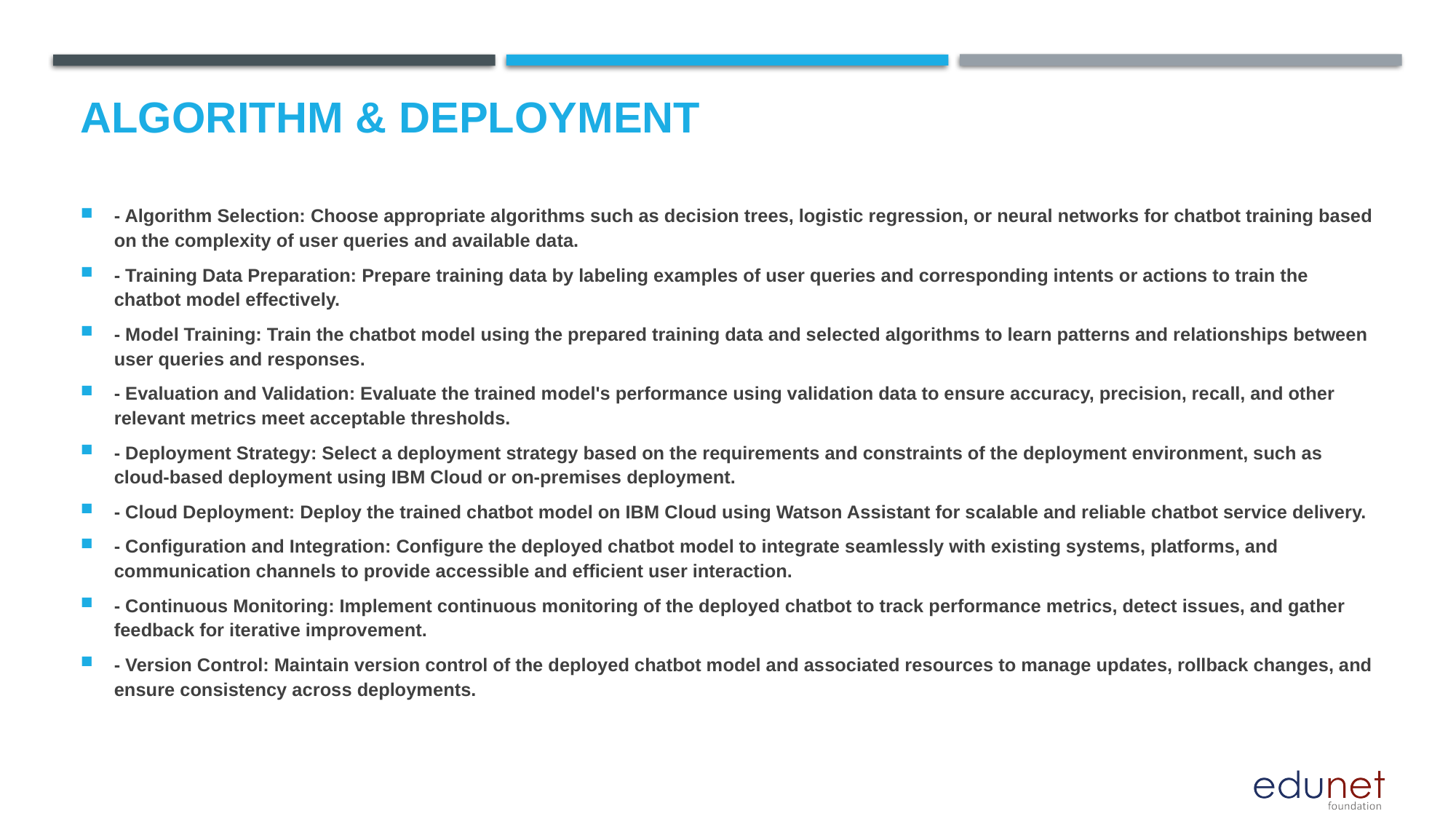

# Algorithm & Deployment

- Algorithm Selection: Choose appropriate algorithms such as decision trees, logistic regression, or neural networks for chatbot training based on the complexity of user queries and available data.
- Training Data Preparation: Prepare training data by labeling examples of user queries and corresponding intents or actions to train the chatbot model effectively.
- Model Training: Train the chatbot model using the prepared training data and selected algorithms to learn patterns and relationships between user queries and responses.
- Evaluation and Validation: Evaluate the trained model's performance using validation data to ensure accuracy, precision, recall, and other relevant metrics meet acceptable thresholds.
- Deployment Strategy: Select a deployment strategy based on the requirements and constraints of the deployment environment, such as cloud-based deployment using IBM Cloud or on-premises deployment.
- Cloud Deployment: Deploy the trained chatbot model on IBM Cloud using Watson Assistant for scalable and reliable chatbot service delivery.
- Configuration and Integration: Configure the deployed chatbot model to integrate seamlessly with existing systems, platforms, and communication channels to provide accessible and efficient user interaction.
- Continuous Monitoring: Implement continuous monitoring of the deployed chatbot to track performance metrics, detect issues, and gather feedback for iterative improvement.
- Version Control: Maintain version control of the deployed chatbot model and associated resources to manage updates, rollback changes, and ensure consistency across deployments.